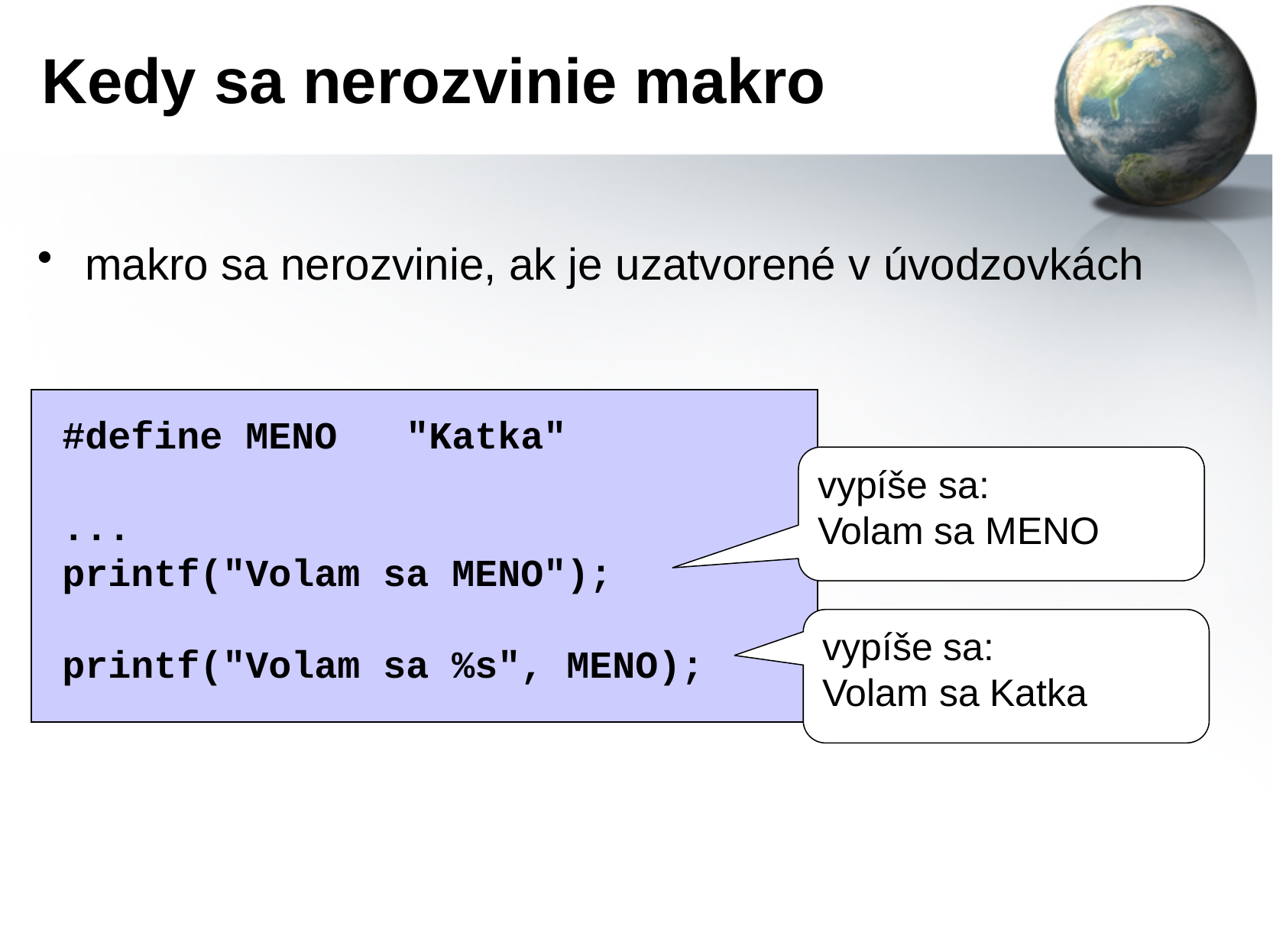

# Kedy sa nerozvinie makro
makro sa nerozvinie, ak je uzatvorené v úvodzovkách

#define MENO   "Katka"

...
printf("Volam sa MENO");

printf("Volam sa %s", MENO);

vypíše sa:
Volam sa MENO
vypíše sa:
Volam sa Katka